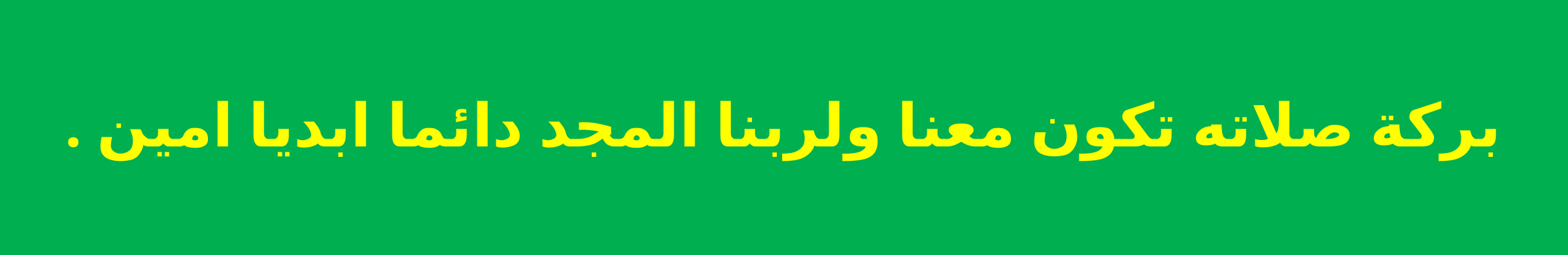

بركة صلاته تكون معنا ولربنا المجد دائما ابديا امين .